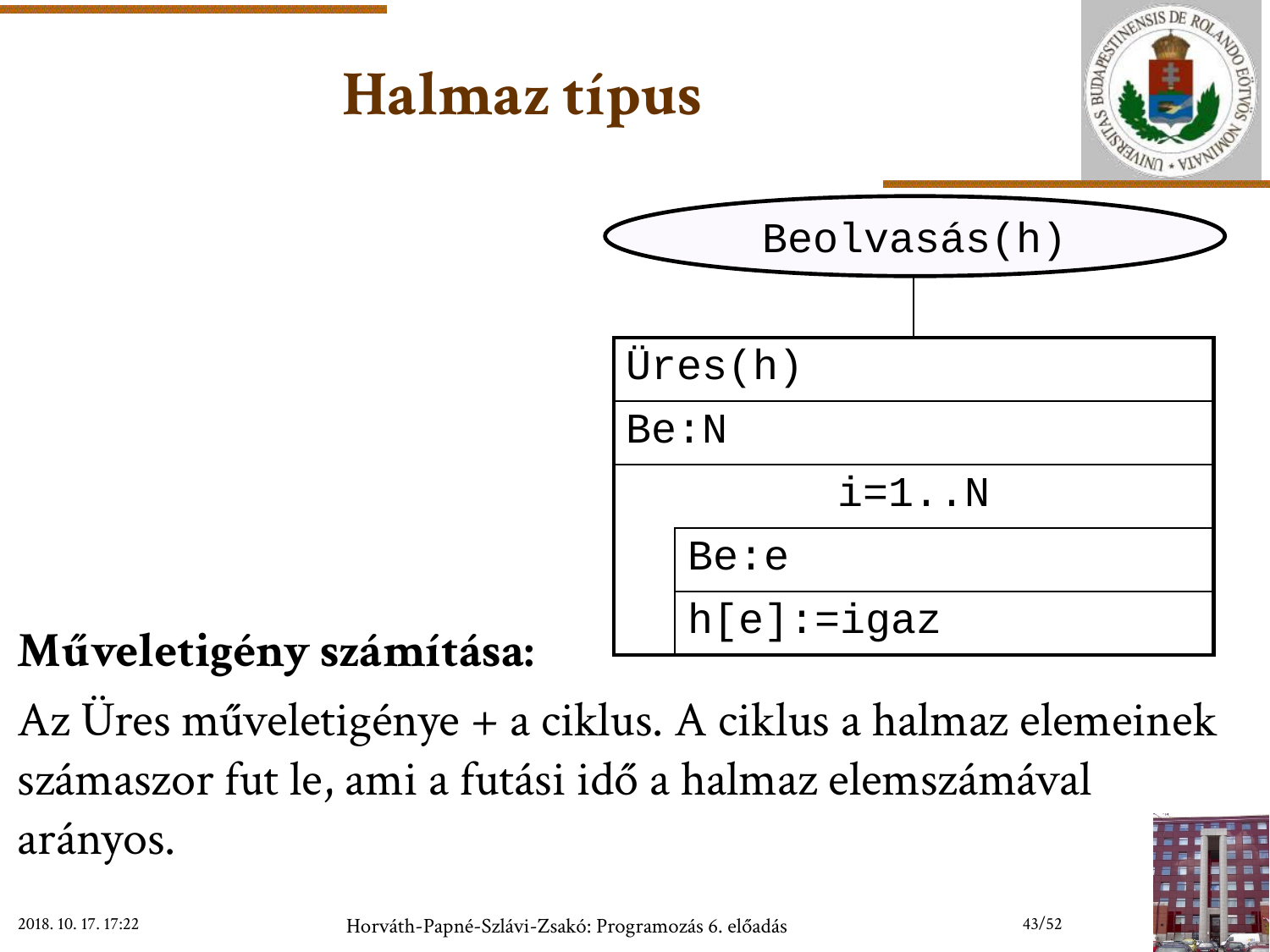

# Halmaz típus
Beolvasás(h)

Műveletigény számítása:
Az Üres műveletigénye + a ciklus. A ciklus a halmaz elemeinek számaszor fut le, ami a futási idő a halmaz elemszámával arányos.
|  |  |  |
| --- | --- | --- |
| Üres(h) |  |  |
| Be:N |  |  |
| i=1..N |  |  |
|  | Be:e |  |
|  | h[e]:=igaz |  |
2018. 10. 17. 17:22
Horváth-Papné-Szlávi-Zsakó: Programozás 6. előadás
43/52